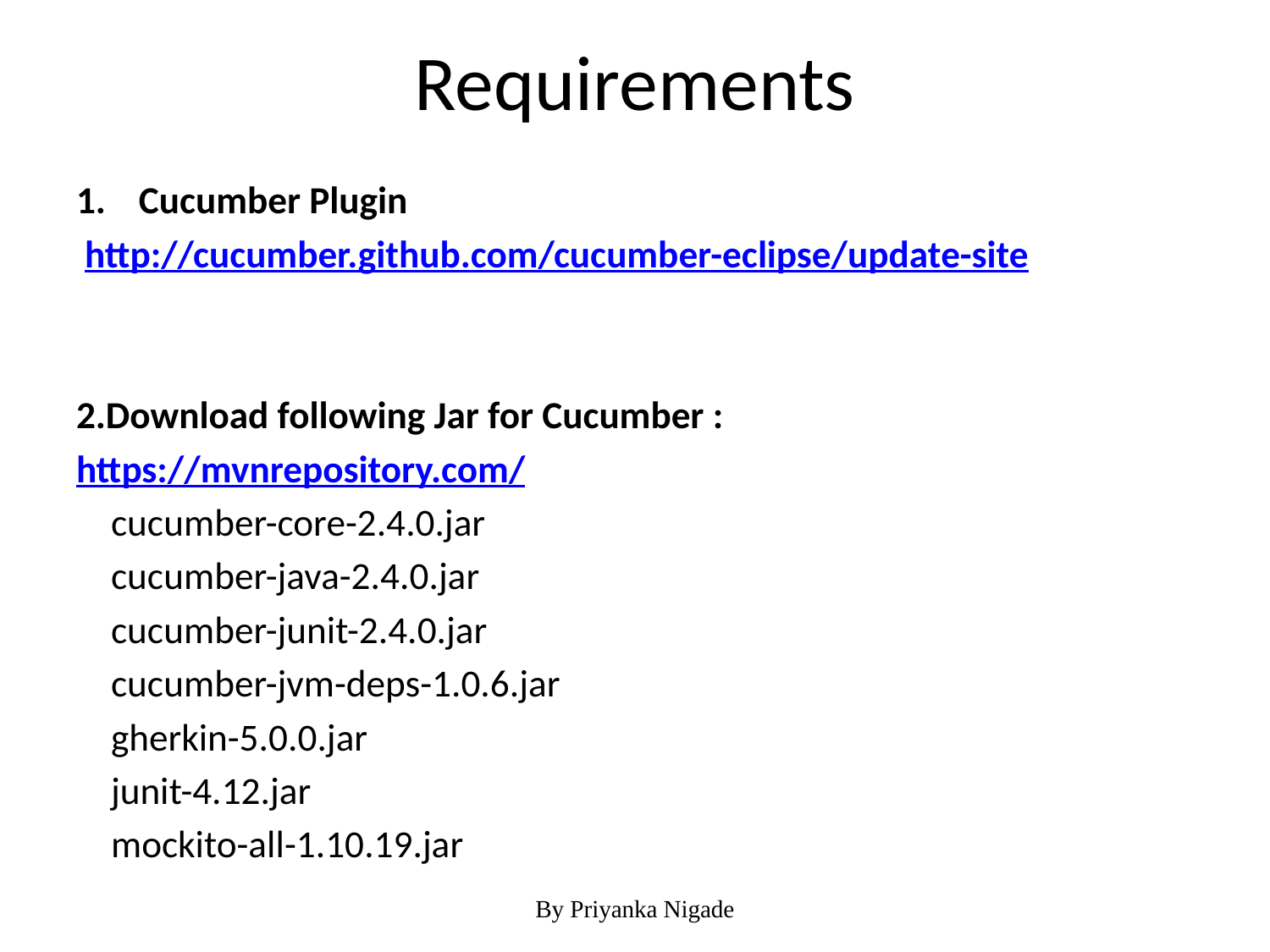

# Requirements
Cucumber Plugin
 http://cucumber.github.com/cucumber-eclipse/update-site

2.Download following Jar for Cucumber :
https://mvnrepository.com/
    cucumber-core-2.4.0.jar
    cucumber-java-2.4.0.jar
    cucumber-junit-2.4.0.jar
    cucumber-jvm-deps-1.0.6.jar
    gherkin-5.0.0.jar
    junit-4.12.jar
    mockito-all-1.10.19.jar

By Priyanka Nigade